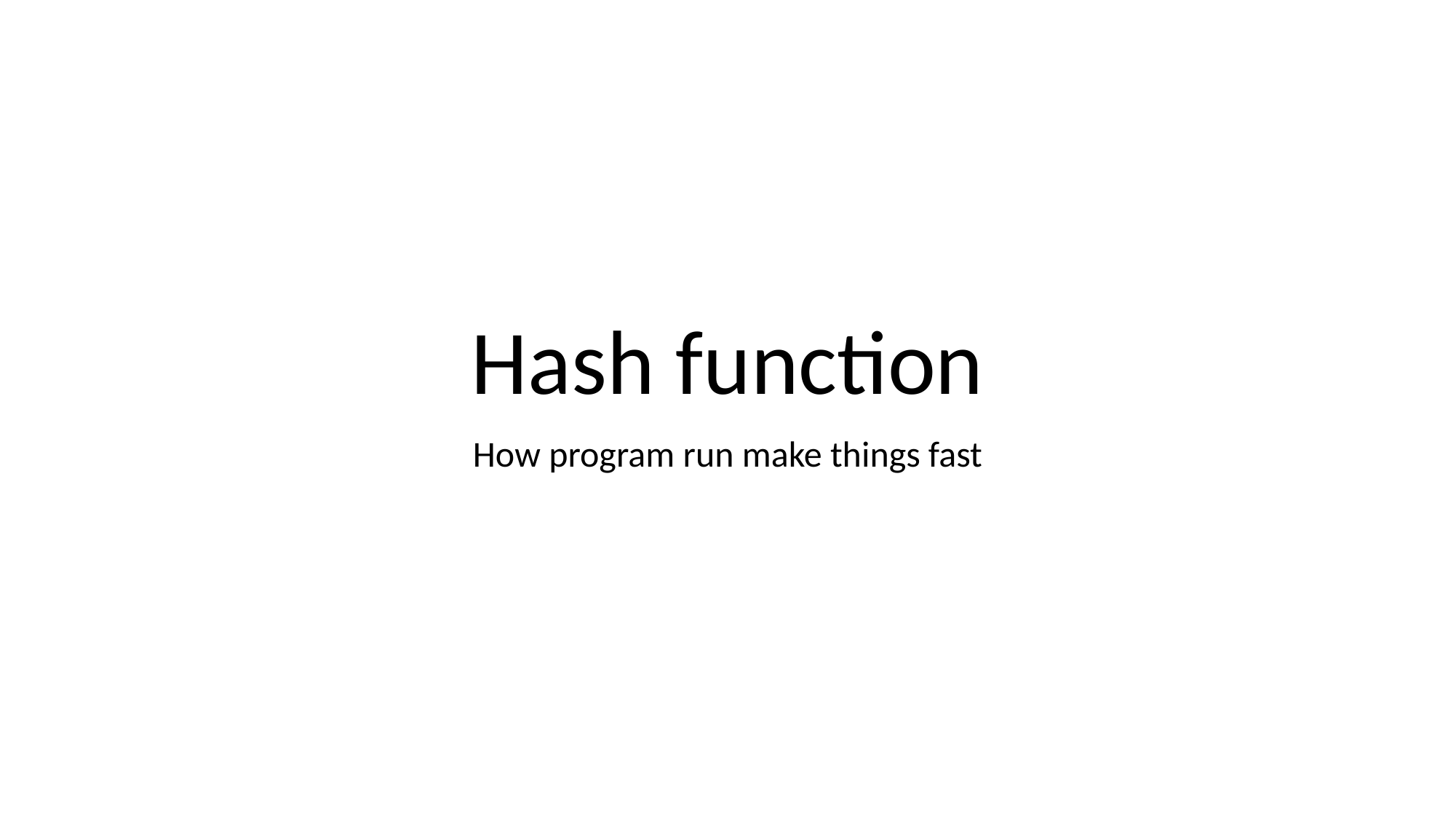

# Hash function
How program run make things fast